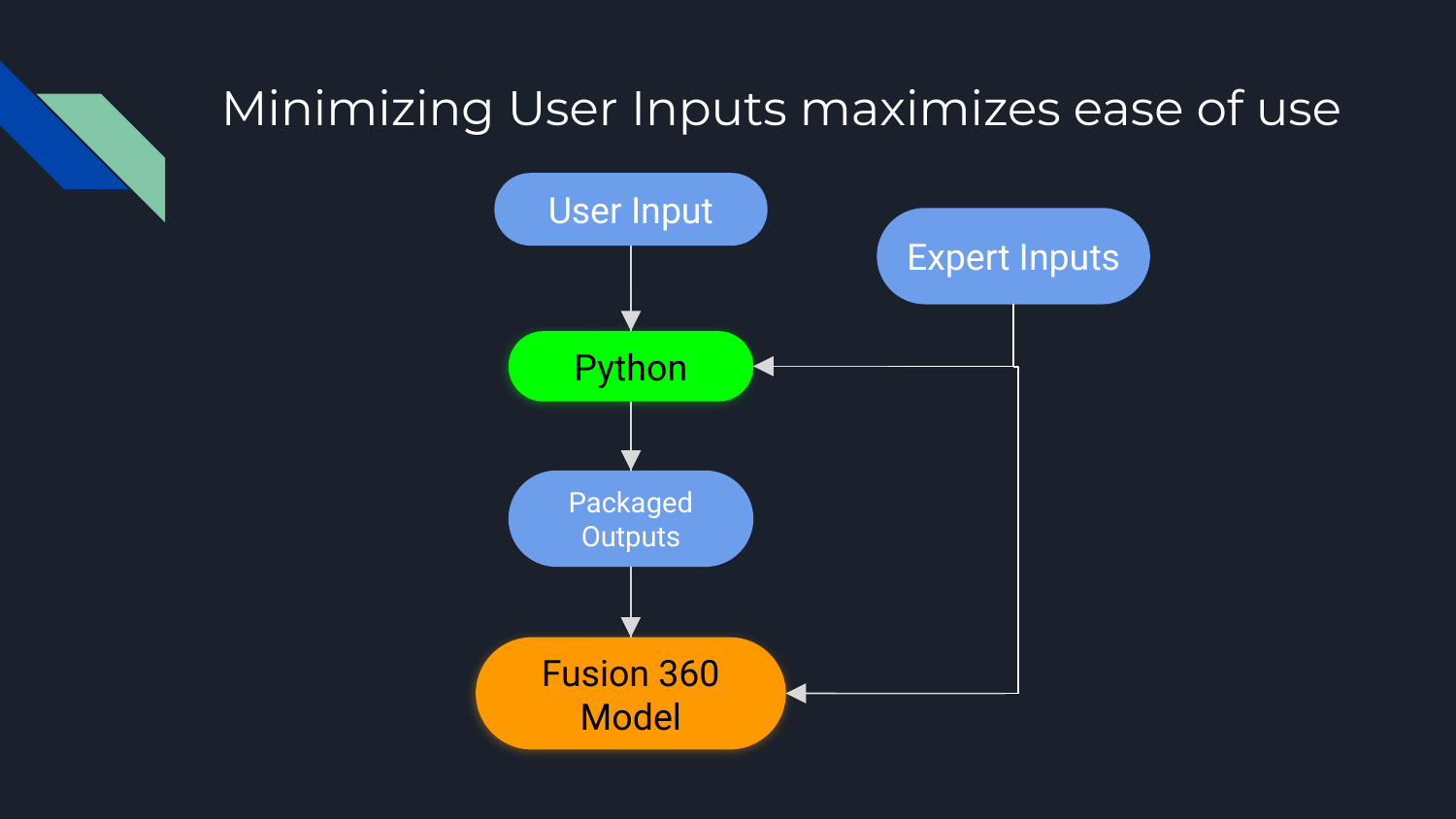

# Minimizing User Inputs maximizes ease of use

User Input
Expert Inputs
Python
Packaged Outputs
Fusion 360 Model